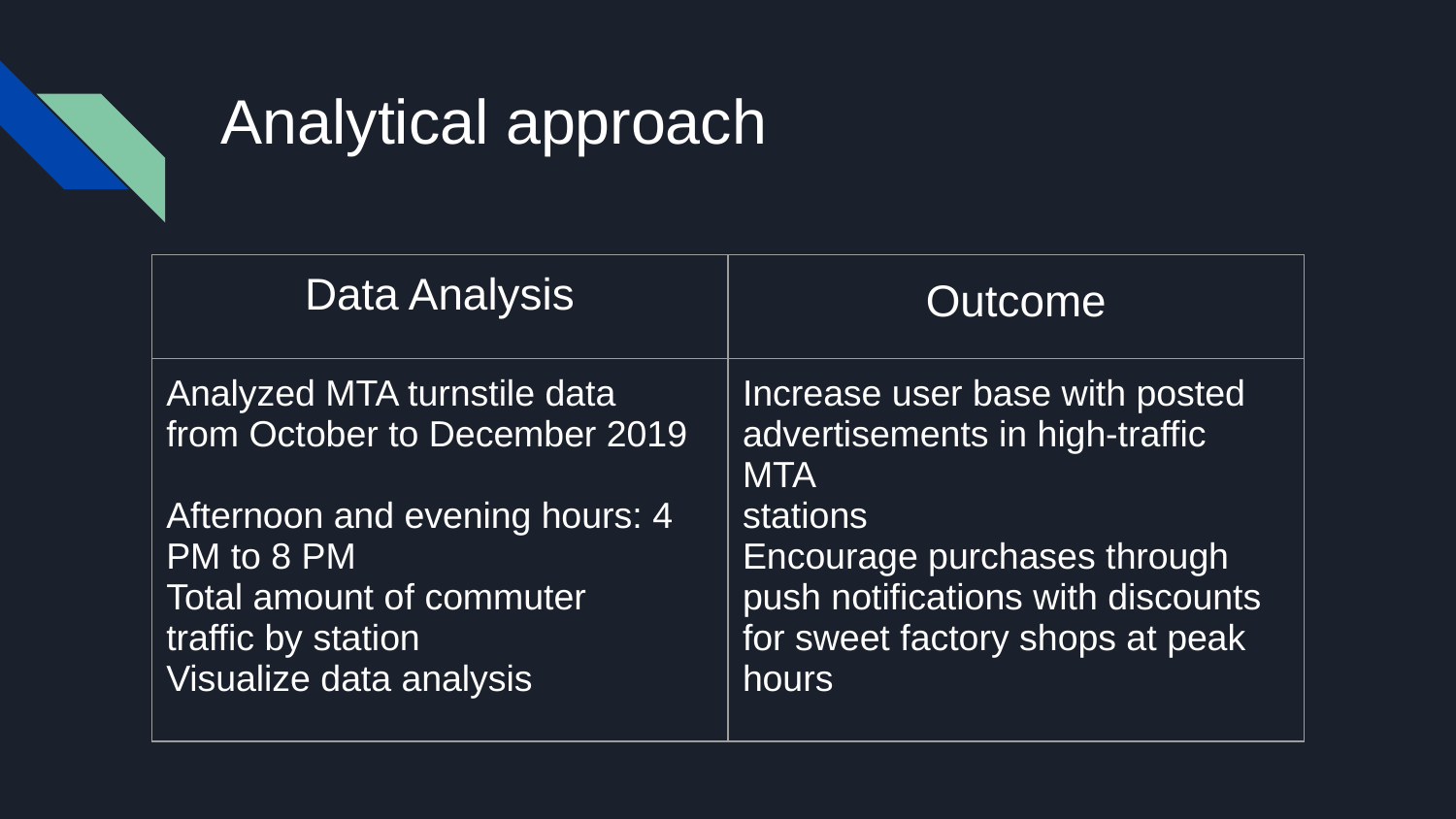

# Analytical approach

| Data Analysis | Outcome |
| --- | --- |
| Analyzed MTA turnstile data from October to December 2019 Afternoon and evening hours: 4 PM to 8 PM Total amount of commuter traffic by station Visualize data analysis | Increase user base with posted advertisements in high-traffic MTA stations Encourage purchases through push notifications with discounts for sweet factory shops at peak hours |